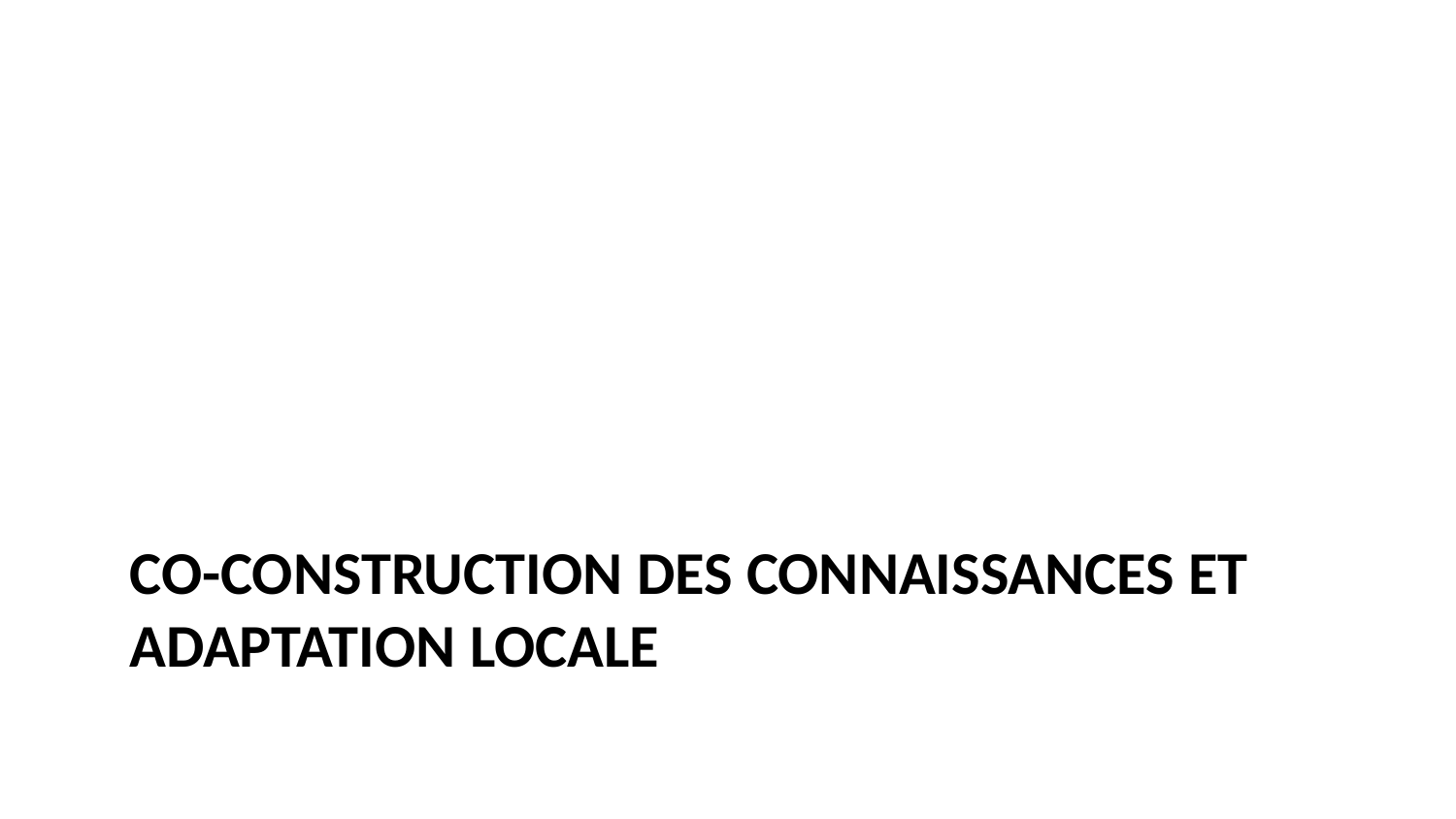

# Co-construction des connaissances et adaptation locale